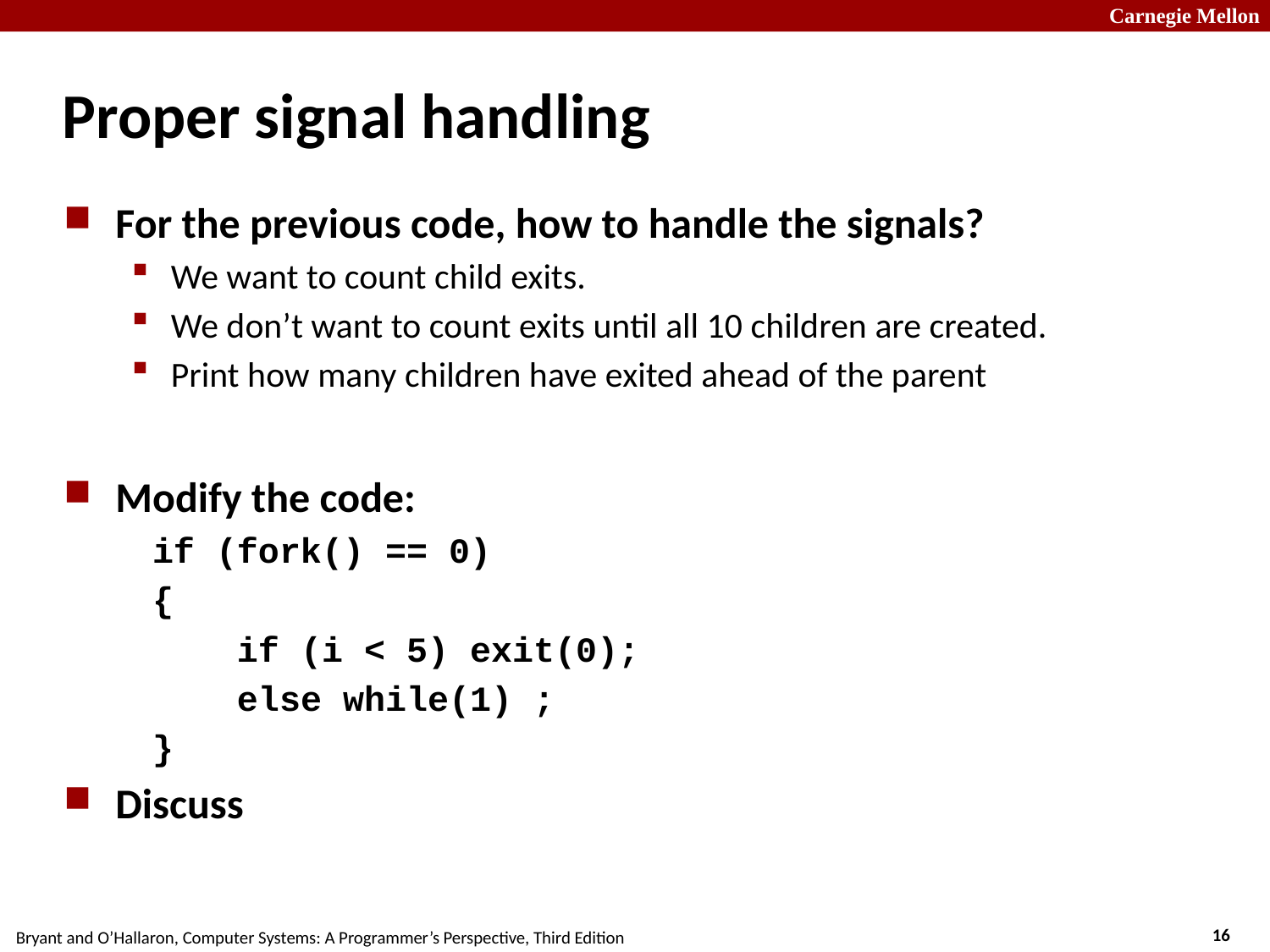

# Proper signal handling
For the previous code, how to handle the signals?
We want to count child exits.
We don’t want to count exits until all 10 children are created.
Print how many children have exited ahead of the parent

Modify the code:
    if (fork() == 0)
    {
        if (i < 5) exit(0);
        else while(1) ;
    }
Discuss